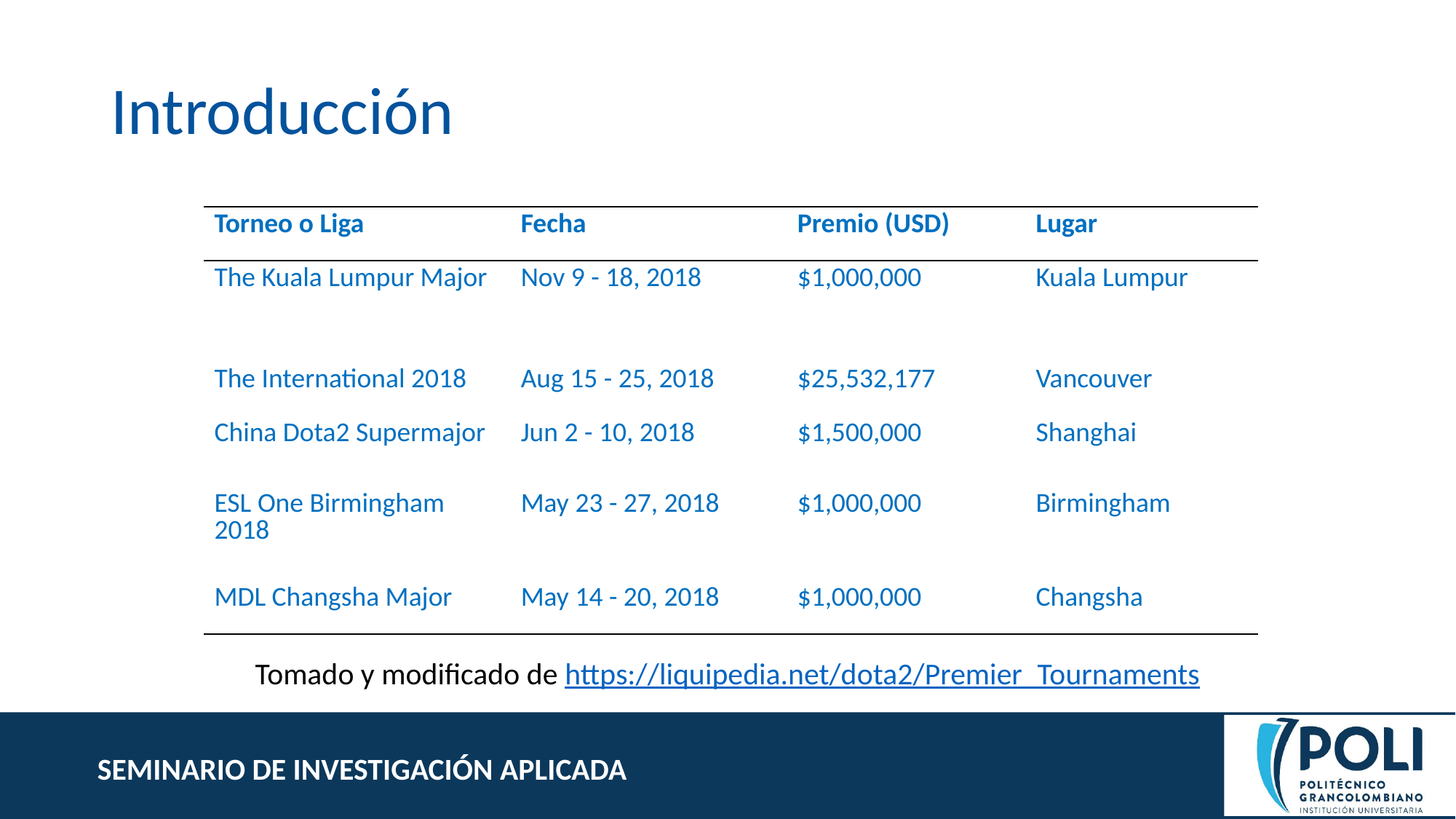

# Introducción
| Torneo o Liga | Fecha | Premio (USD) | Lugar |
| --- | --- | --- | --- |
| The Kuala Lumpur Major | Nov 9 - 18, 2018 | $1,000,000 | Kuala Lumpur |
| The International 2018 | Aug 15 - 25, 2018 | $25,532,177 | Vancouver |
| China Dota2 Supermajor | Jun 2 - 10, 2018 | $1,500,000 | Shanghai |
| ESL One Birmingham 2018 | May 23 - 27, 2018 | $1,000,000 | Birmingham |
| MDL Changsha Major | May 14 - 20, 2018 | $1,000,000 | Changsha |
 Tomado y modificado de https://liquipedia.net/dota2/Premier_Tournaments